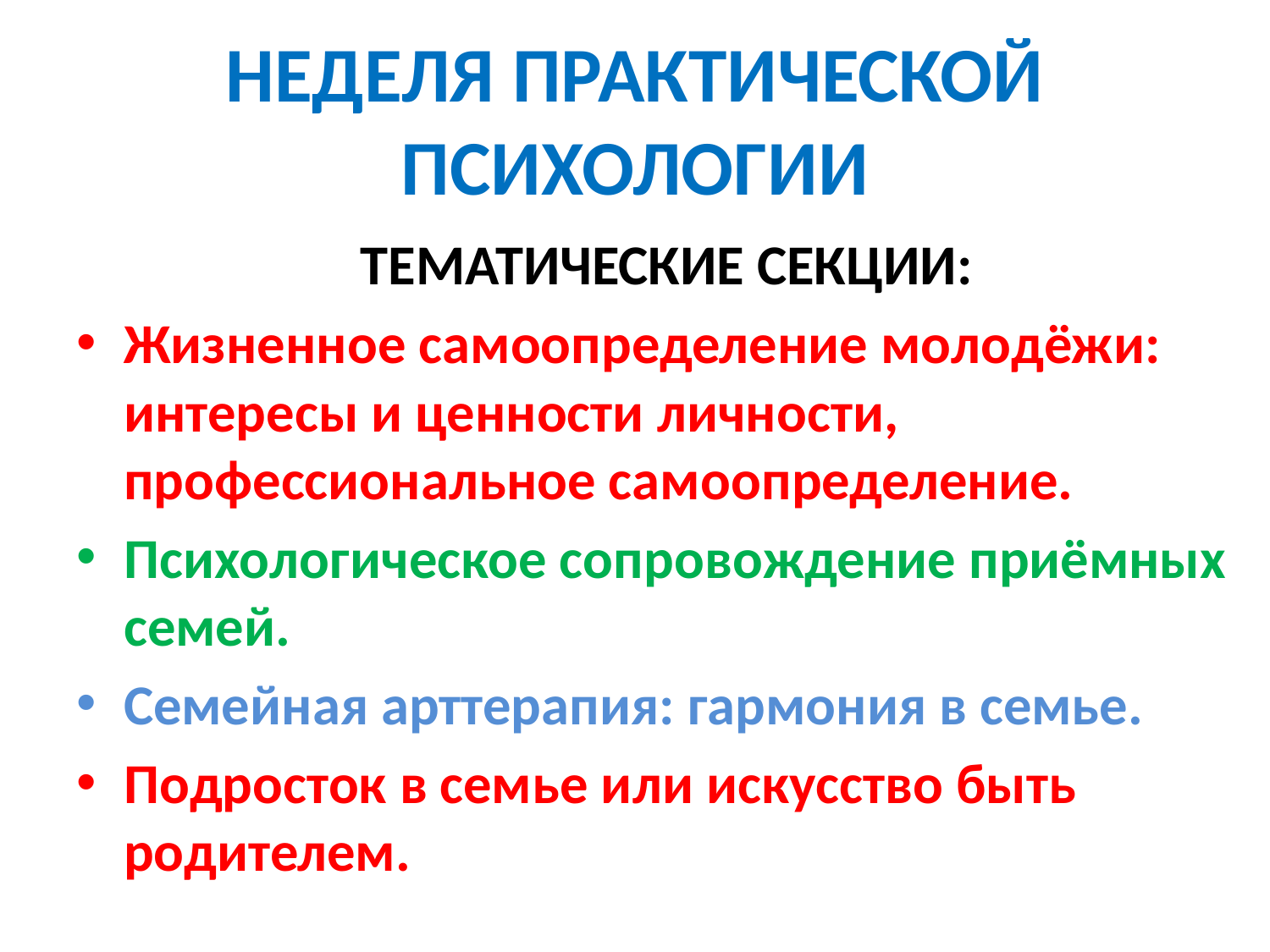

# НЕДЕЛЯ ПРАКТИЧЕСКОЙ ПСИХОЛОГИИ
ТЕМАТИЧЕСКИЕ СЕКЦИИ:
Жизненное самоопределение молодёжи: интересы и ценности личности, профессиональное самоопределение.
Психологическое сопровождение приёмных семей.
Семейная арттерапия: гармония в семье.
Подросток в семье или искусство быть родителем.